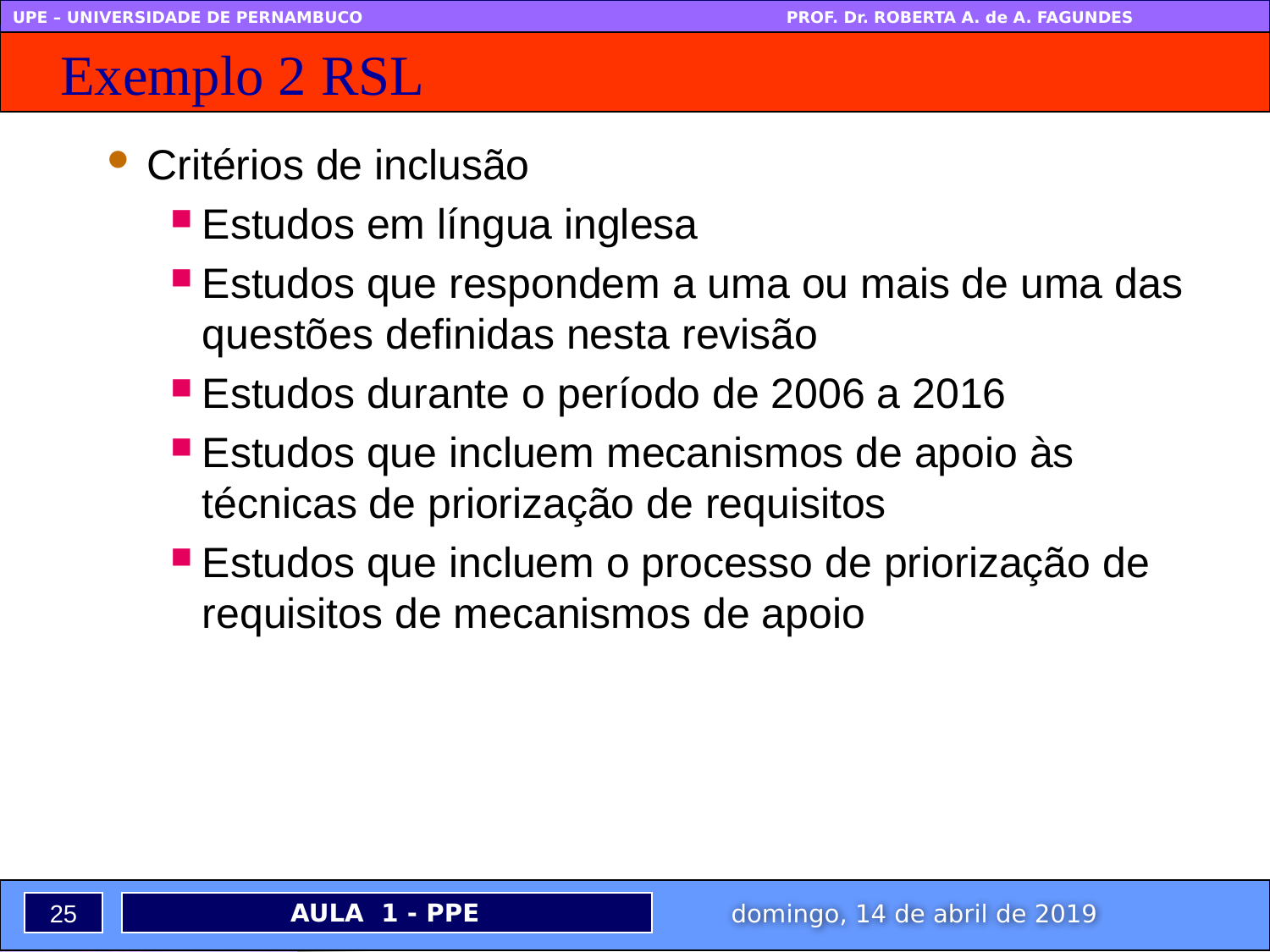

# Exemplo 2 RSL
Critérios de inclusão
Estudos em língua inglesa
Estudos que respondem a uma ou mais de uma das questões definidas nesta revisão
Estudos durante o período de 2006 a 2016
Estudos que incluem mecanismos de apoio às técnicas de priorização de requisitos
Estudos que incluem o processo de priorização de requisitos de mecanismos de apoio